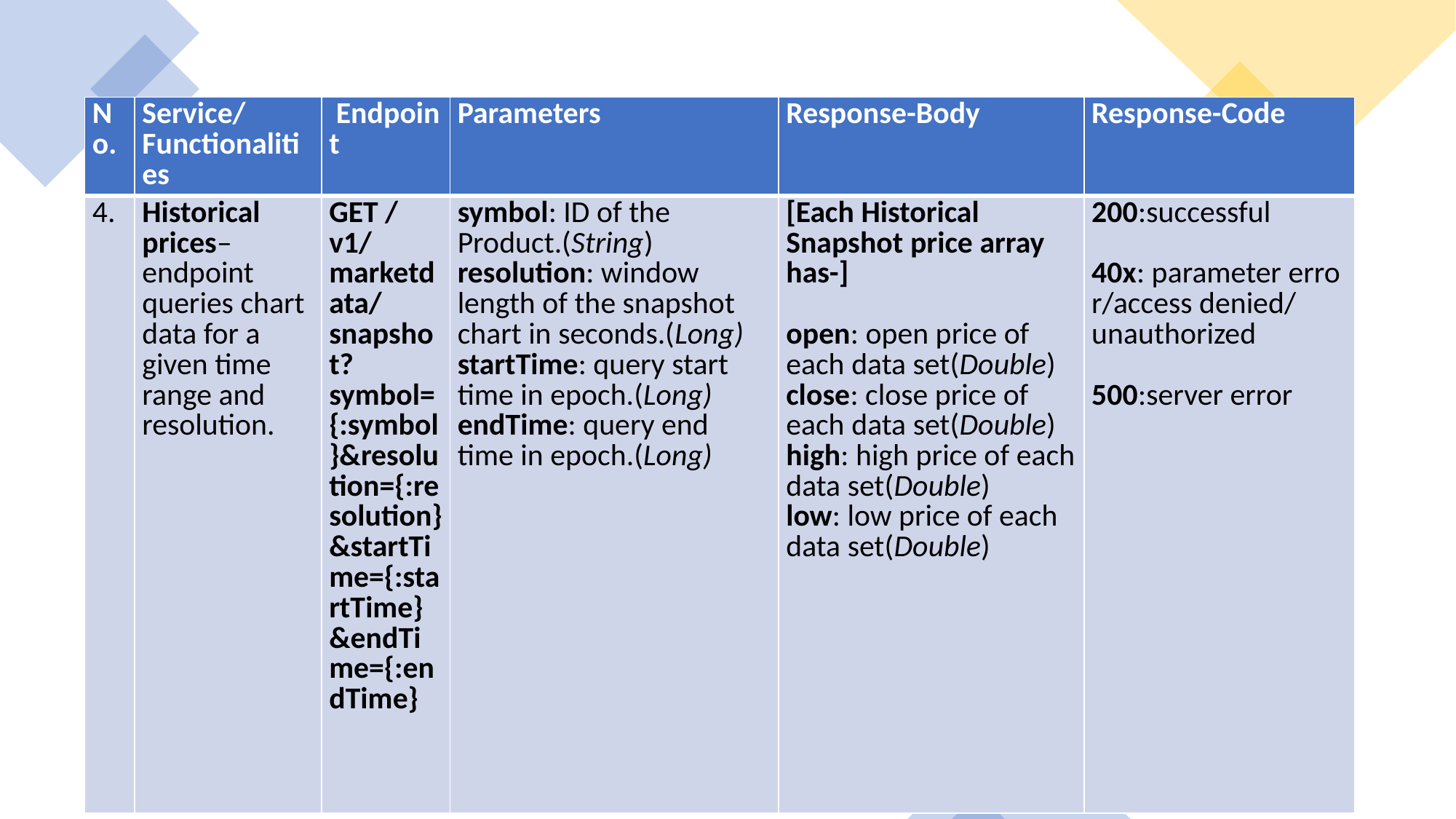

| No.​ | Service/Functionalities​ | Endpoint​ | Parameters​ | Response-Body​ | Response-Code​ |
| --- | --- | --- | --- | --- | --- |
| 4. | Historical prices– endpoint queries chart data for a given time range and resolution. | GET /v1/marketdata/snapshot?symbol={:symbol}&resolution={:resolution}&startTime={:startTime}&endTime={:endTime} | symbol: ID of the Product.(String)​ resolution: window length of the snapshot chart in seconds.(Long) startTime: query start time in epoch.(Long) endTime: query end time in epoch.(Long) | [Each Historical Snapshot price array has-] open: open price of each data set(Double) close: close price of each data set(Double) high: high price of each data set(Double) low: low price of each data set(Double) | 200:successful​ ​ 40x: parameter error/access denied/unauthorized​ ​ 500:server error​ ​ ​ |